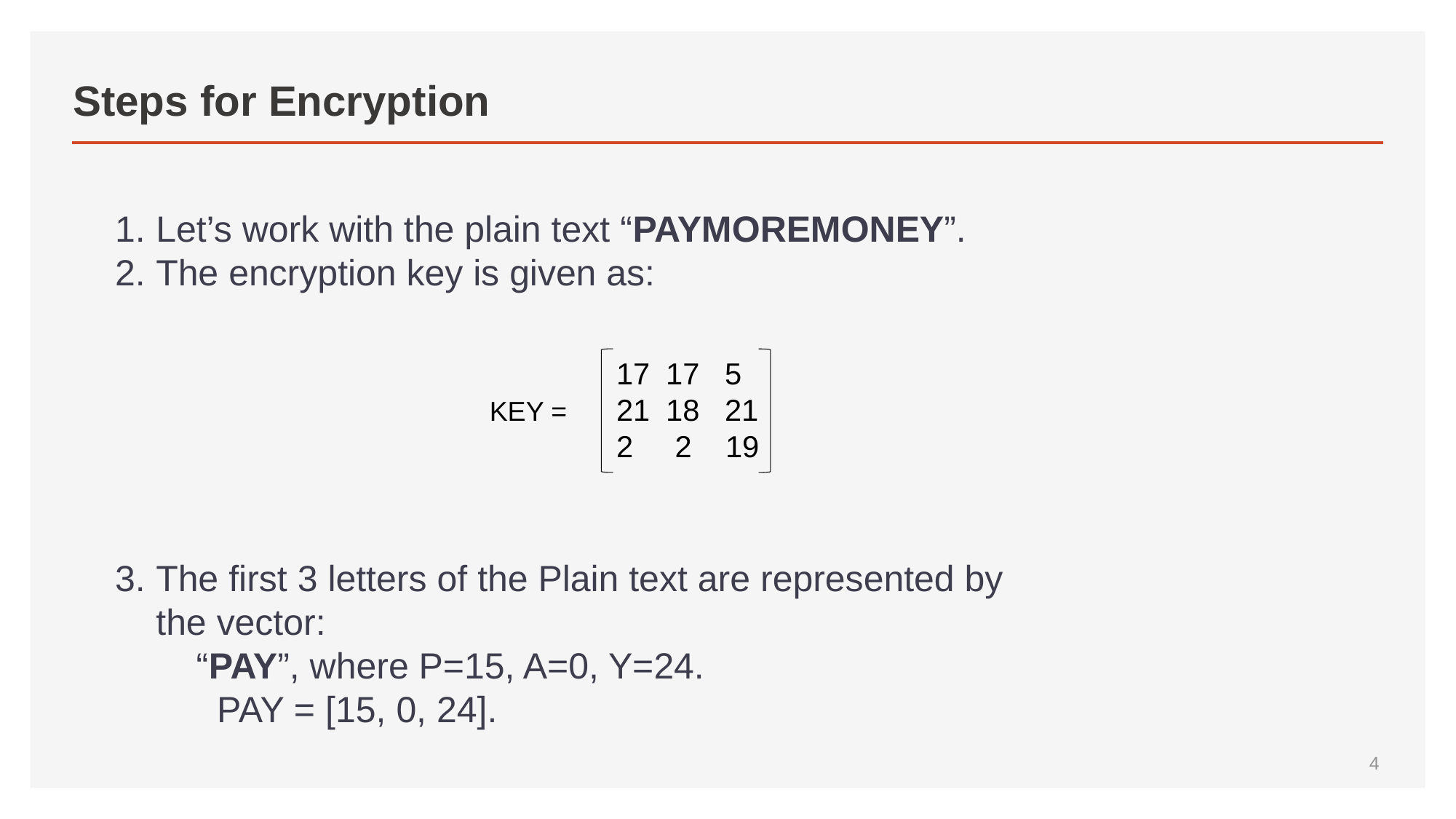

# Steps for Encryption
Let’s work with the plain text “PAYMOREMONEY”.
The encryption key is given as:

The first 3 letters of the Plain text are represented by the vector:
        “PAY”, where P=15, A=0, Y=24.
          PAY = [15, 0, 24].

 17   5
 18   21
2     2    19

KEY =
4